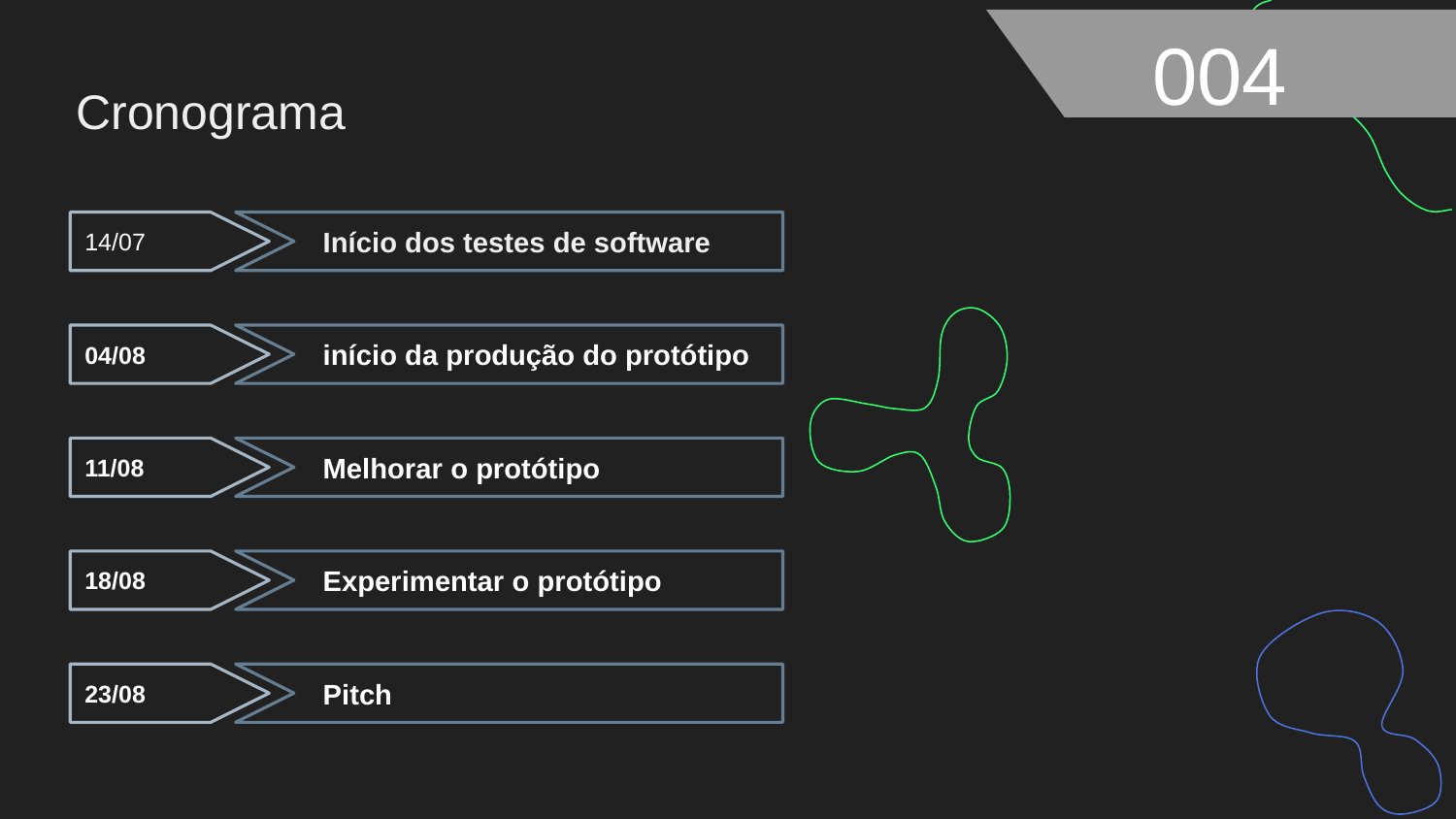

004
# Cronograma
14/07
Início dos testes de software

04/08
início da produção do protótipo
11/08
Melhorar o protótipo
18/08
Experimentar o protótipo

23/08
Pitch